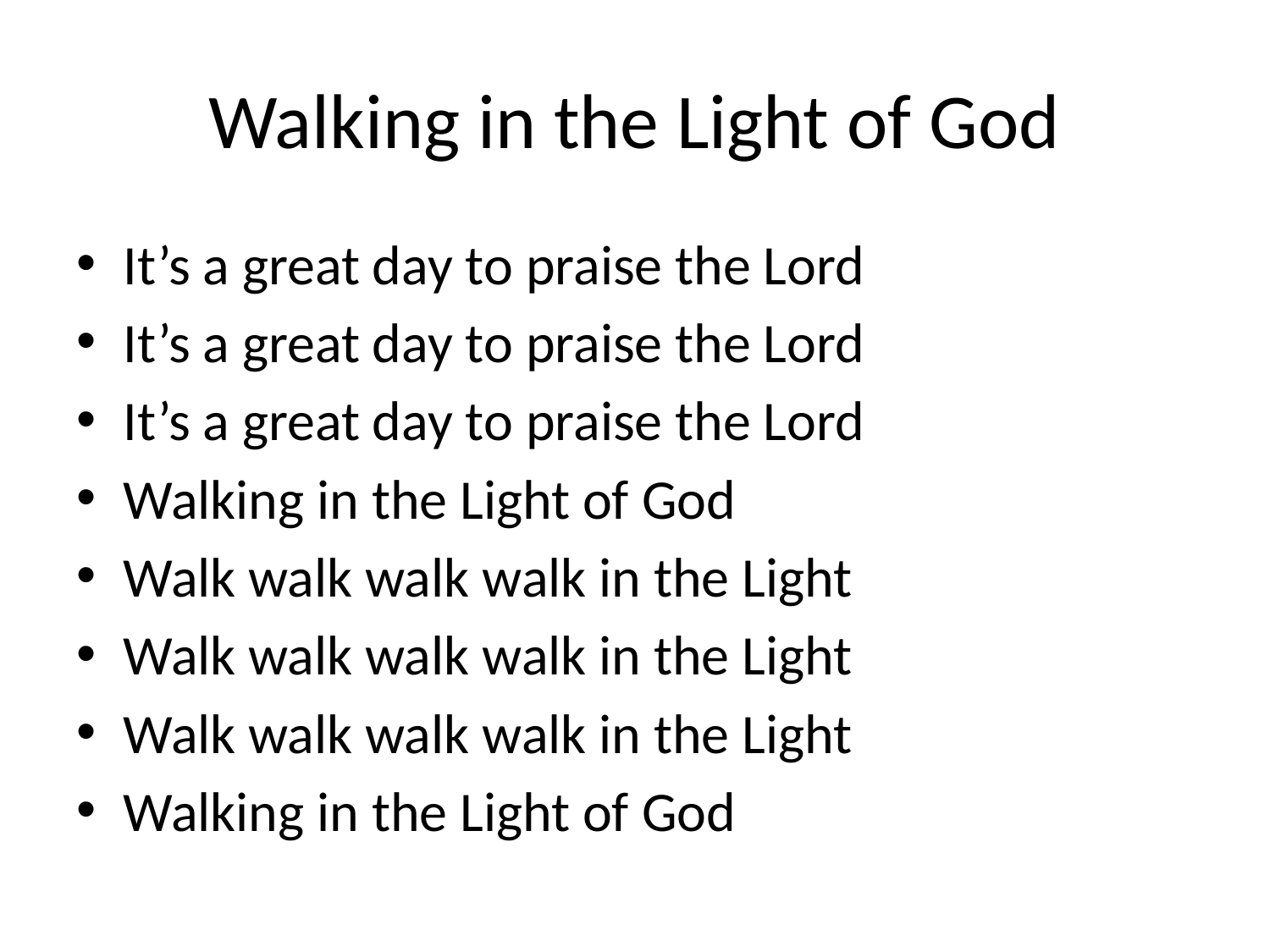

# Walking in the Light of God
It’s a great day to praise the Lord
It’s a great day to praise the Lord
It’s a great day to praise the Lord
Walking in the Light of God
Walk walk walk walk in the Light
Walk walk walk walk in the Light
Walk walk walk walk in the Light
Walking in the Light of God